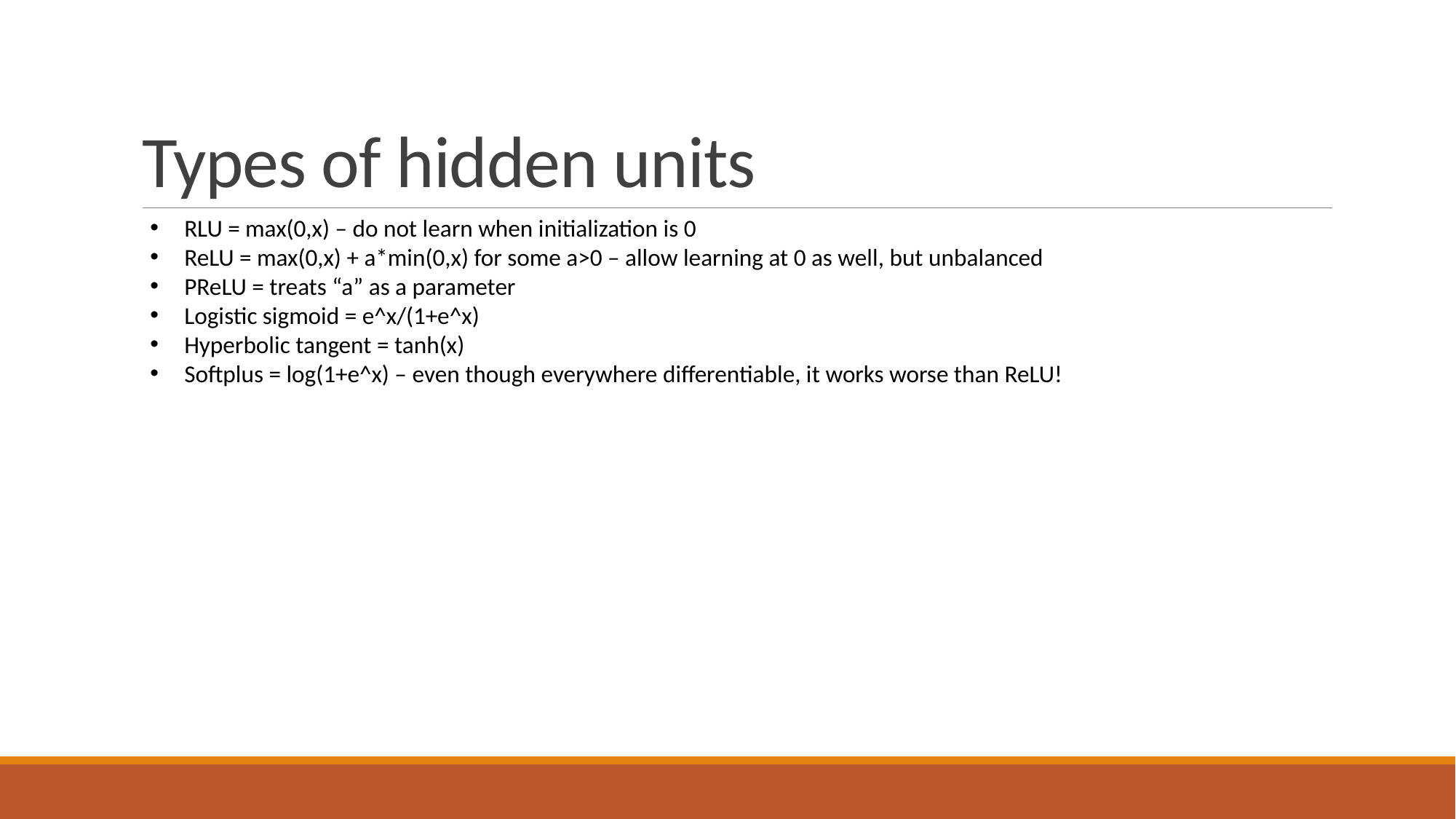

# Types of hidden units
RLU = max(0,x) – do not learn when initialization is 0
ReLU = max(0,x) + a*min(0,x) for some a>0 – allow learning at 0 as well, but unbalanced
PReLU = treats “a” as a parameter
Logistic sigmoid = e^x/(1+e^x)
Hyperbolic tangent = tanh(x)
Softplus = log(1+e^x) – even though everywhere differentiable, it works worse than ReLU!